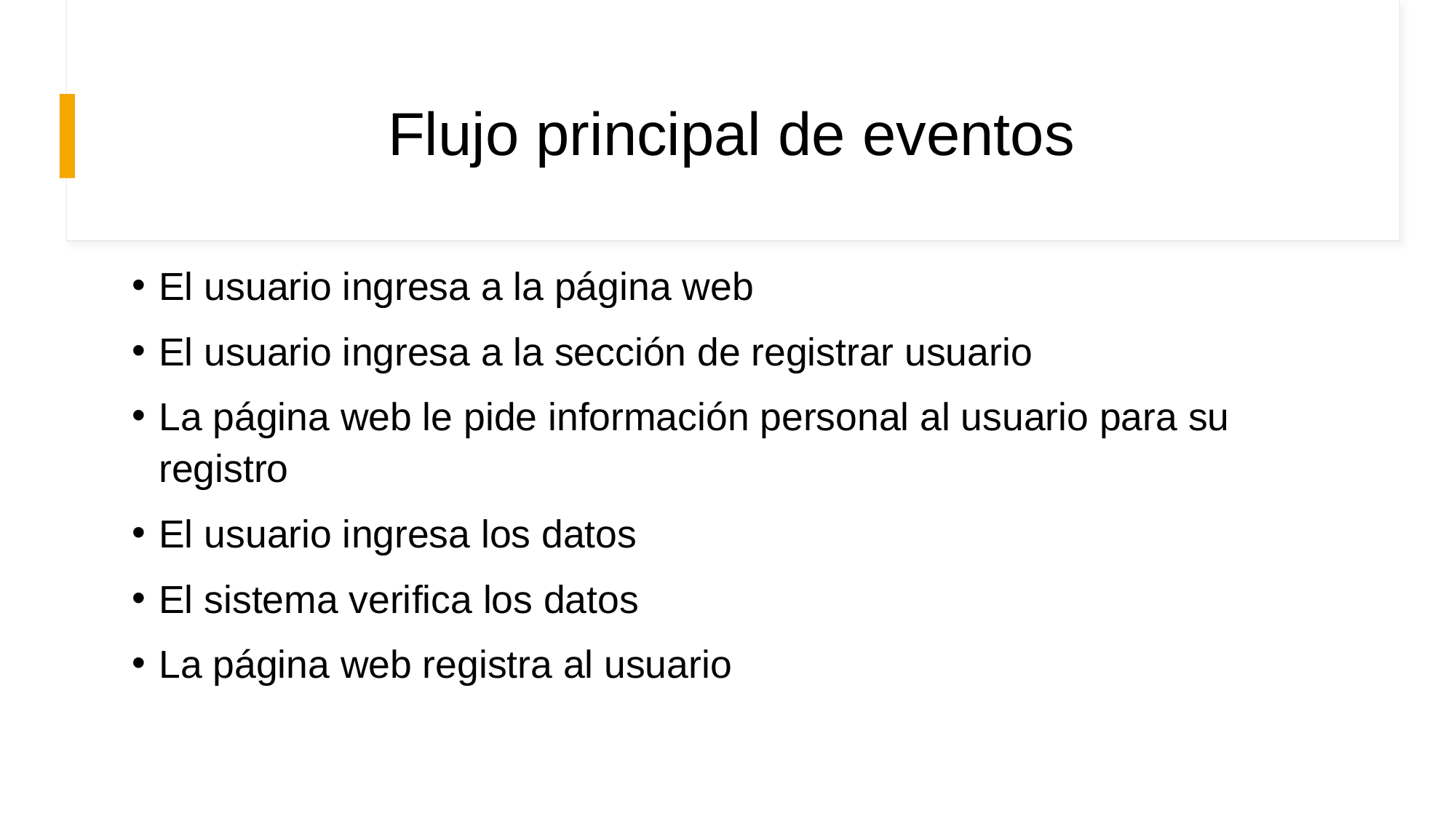

# Flujo principal de eventos
El usuario ingresa a la página web
El usuario ingresa a la sección de registrar usuario
La página web le pide información personal al usuario para su registro
El usuario ingresa los datos
El sistema verifica los datos
La página web registra al usuario